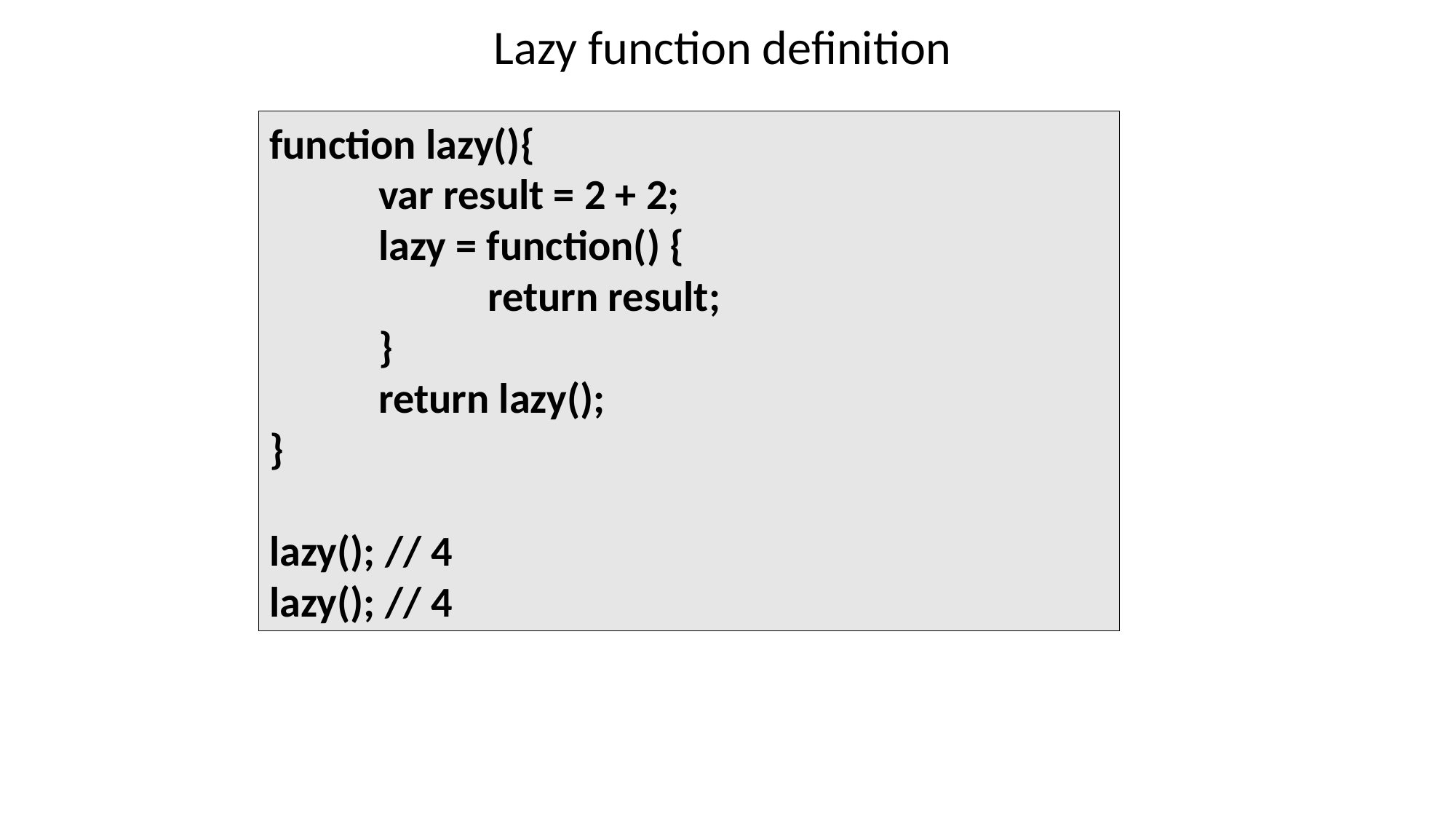

# Lazy function definition
function lazy(){
	var result = 2 + 2;
	lazy = function() {
		return result;
	}
	return lazy();
}

lazy(); // 4
lazy(); // 4